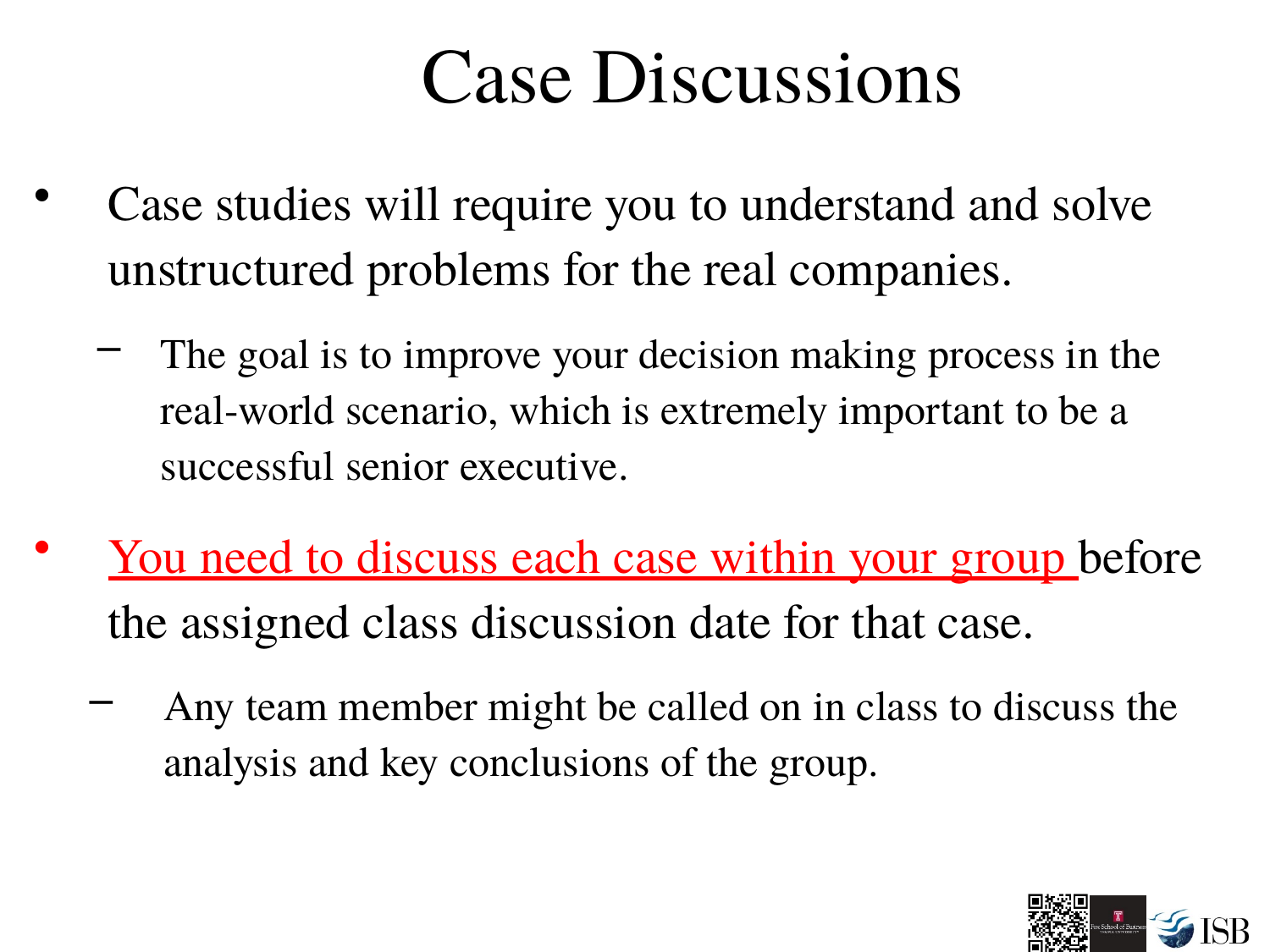

# Case Discussions
Case studies will require you to understand and solve unstructured problems for the real companies.
The goal is to improve your decision making process in the real-world scenario, which is extremely important to be a successful senior executive.
You need to discuss each case within your group before the assigned class discussion date for that case.
Any team member might be called on in class to discuss the analysis and key conclusions of the group.